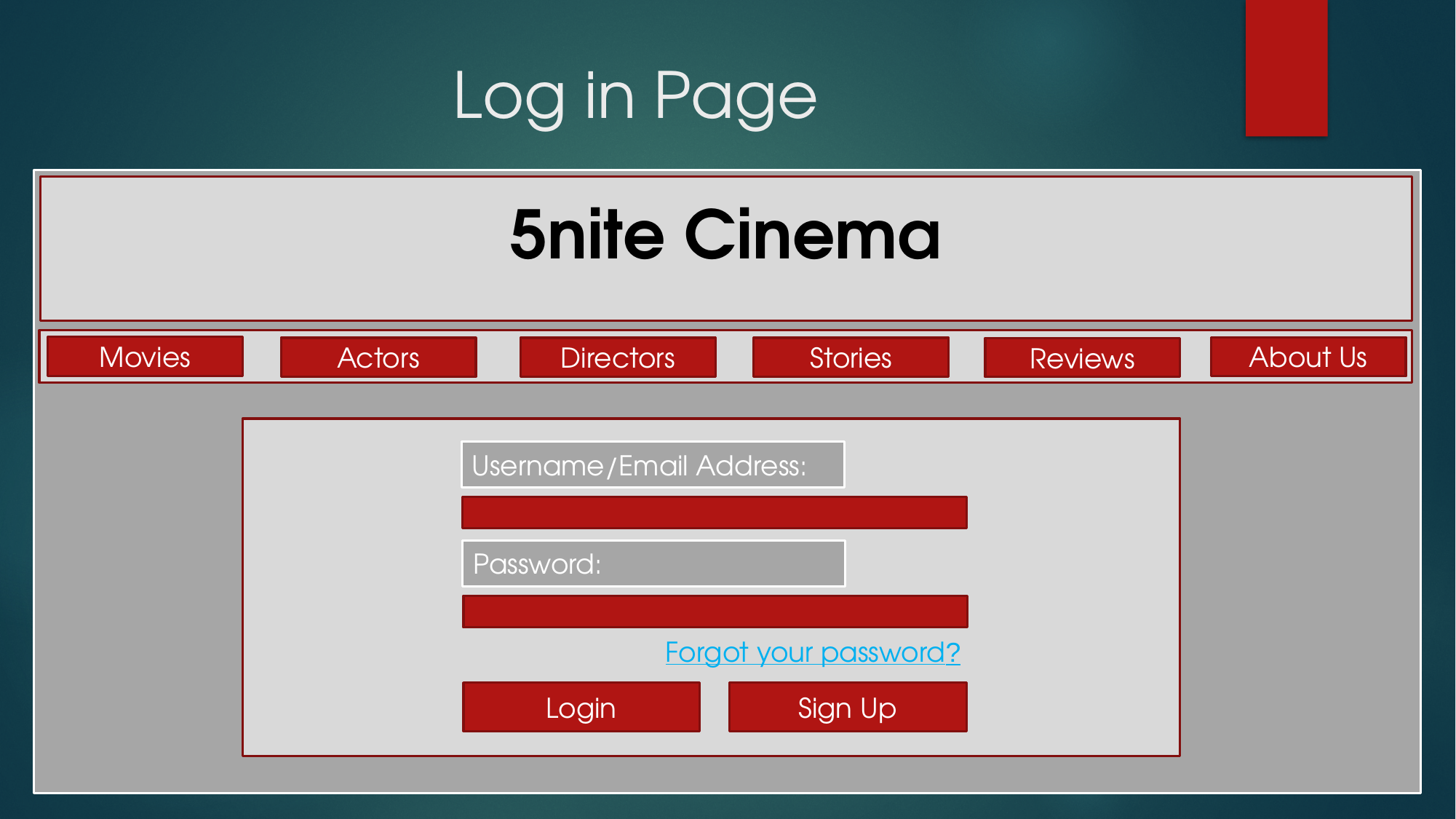

# Log in Page

5nite Cinema

Movies
About Us
Actors
Directors
Stories
Reviews

Username/Email Address:

Password:

Forgot your password?
Login
Sign Up